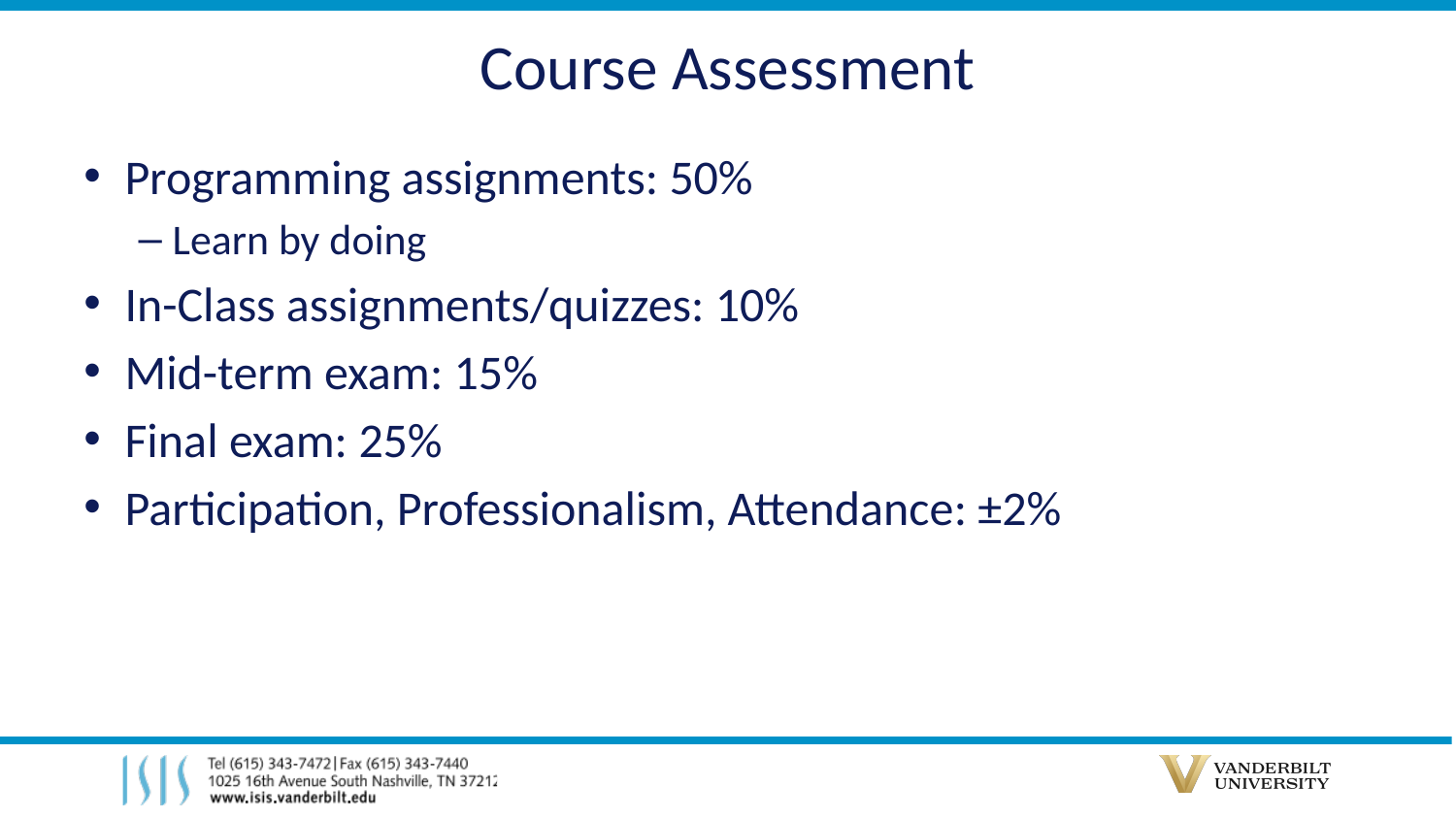

# Course Assessment
Programming assignments: 50%
Learn by doing
In-Class assignments/quizzes: 10%
Mid-term exam: 15%
Final exam: 25%
Participation, Professionalism, Attendance: ±2%